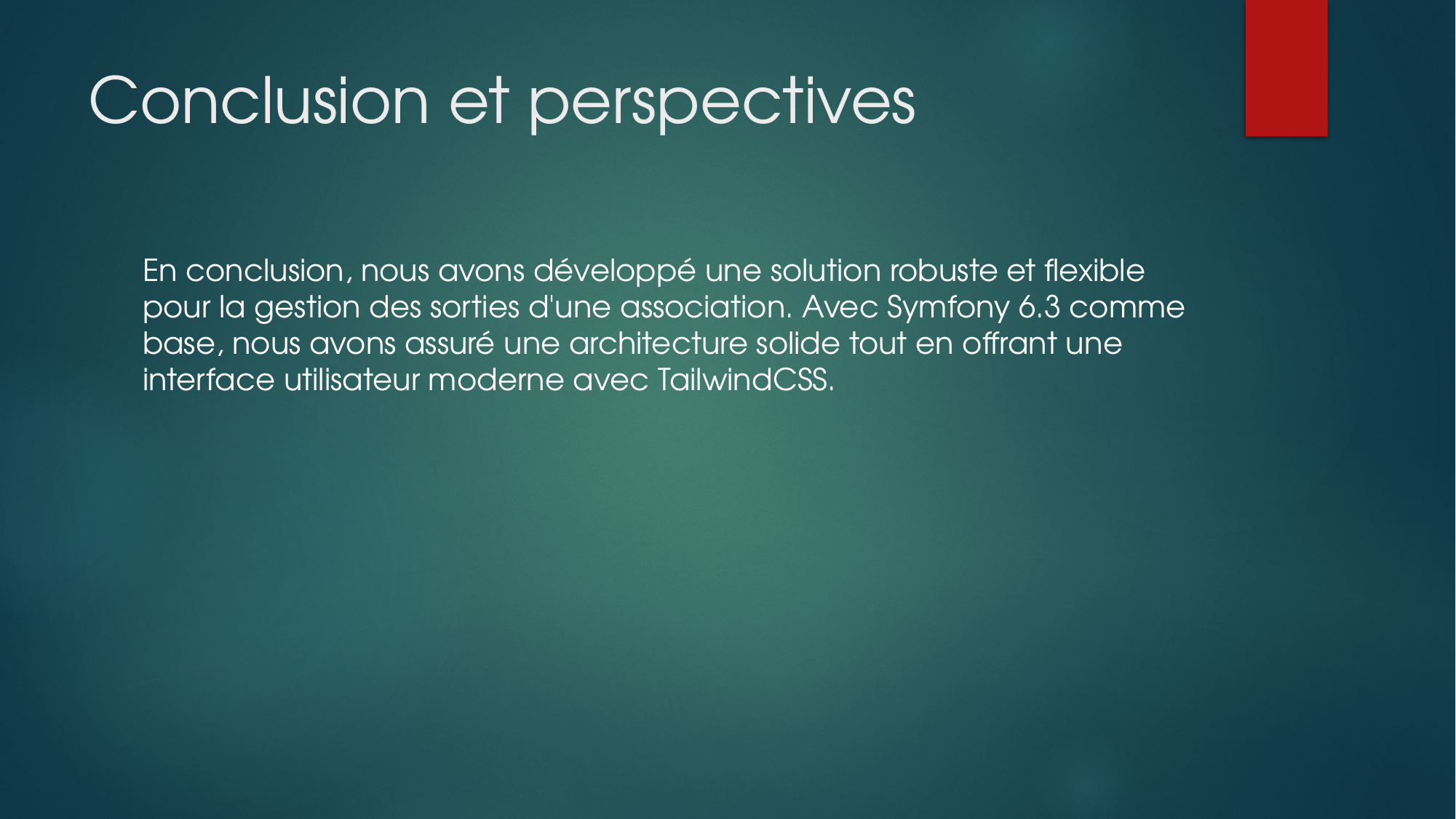

# Conclusion et perspectives
En conclusion, nous avons développé une solution robuste et flexible pour la gestion des sorties d'une association. Avec Symfony 6.3 comme base, nous avons assuré une architecture solide tout en offrant une interface utilisateur moderne avec TailwindCSS.